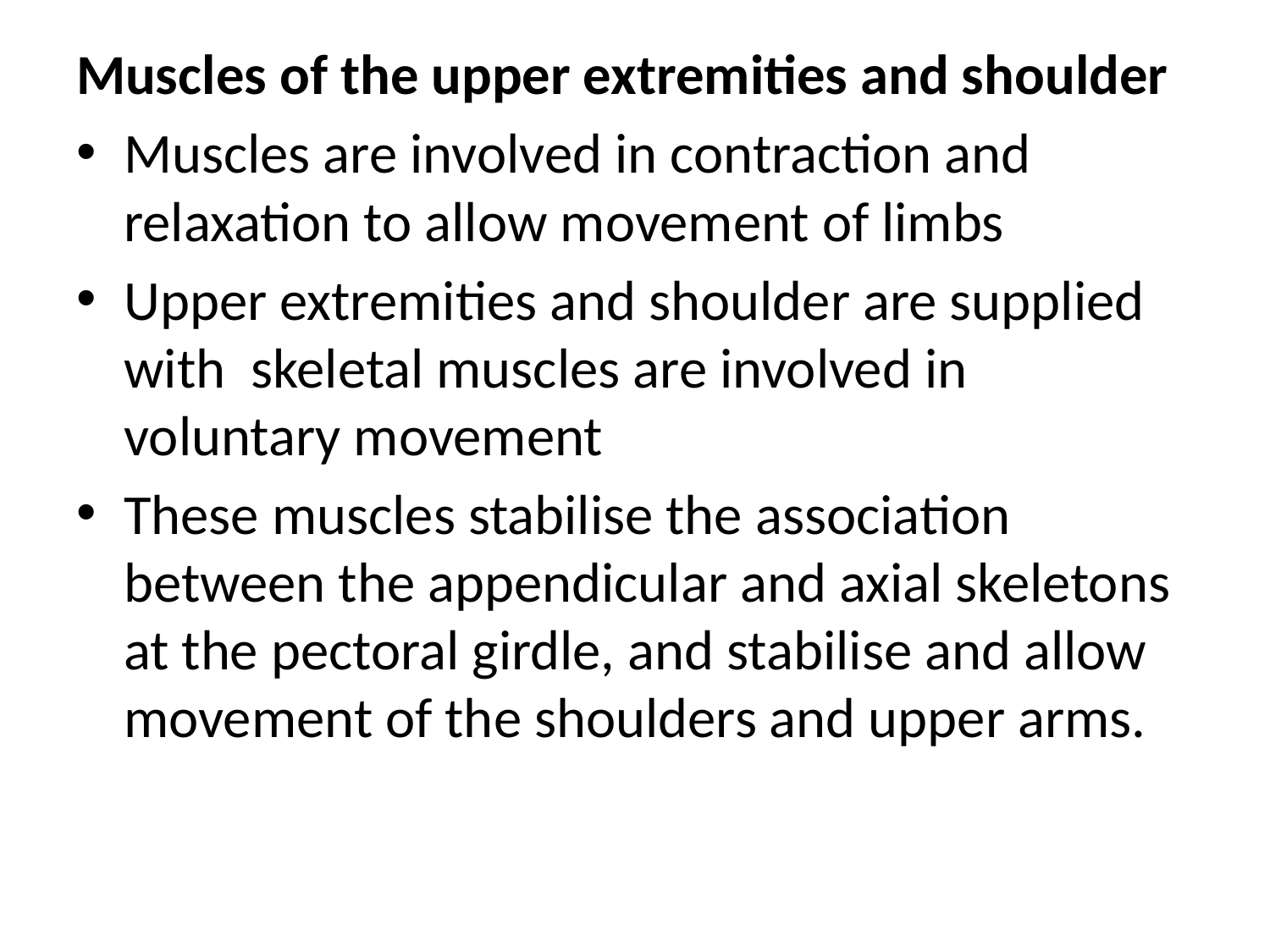

Muscles of the upper extremities and shoulder
Muscles are involved in contraction and relaxation to allow movement of limbs
Upper extremities and shoulder are supplied with  skeletal muscles are involved in voluntary movement
These muscles stabilise the association between the appendicular and axial skeletons at the pectoral girdle, and stabilise and allow movement of the shoulders and upper arms.